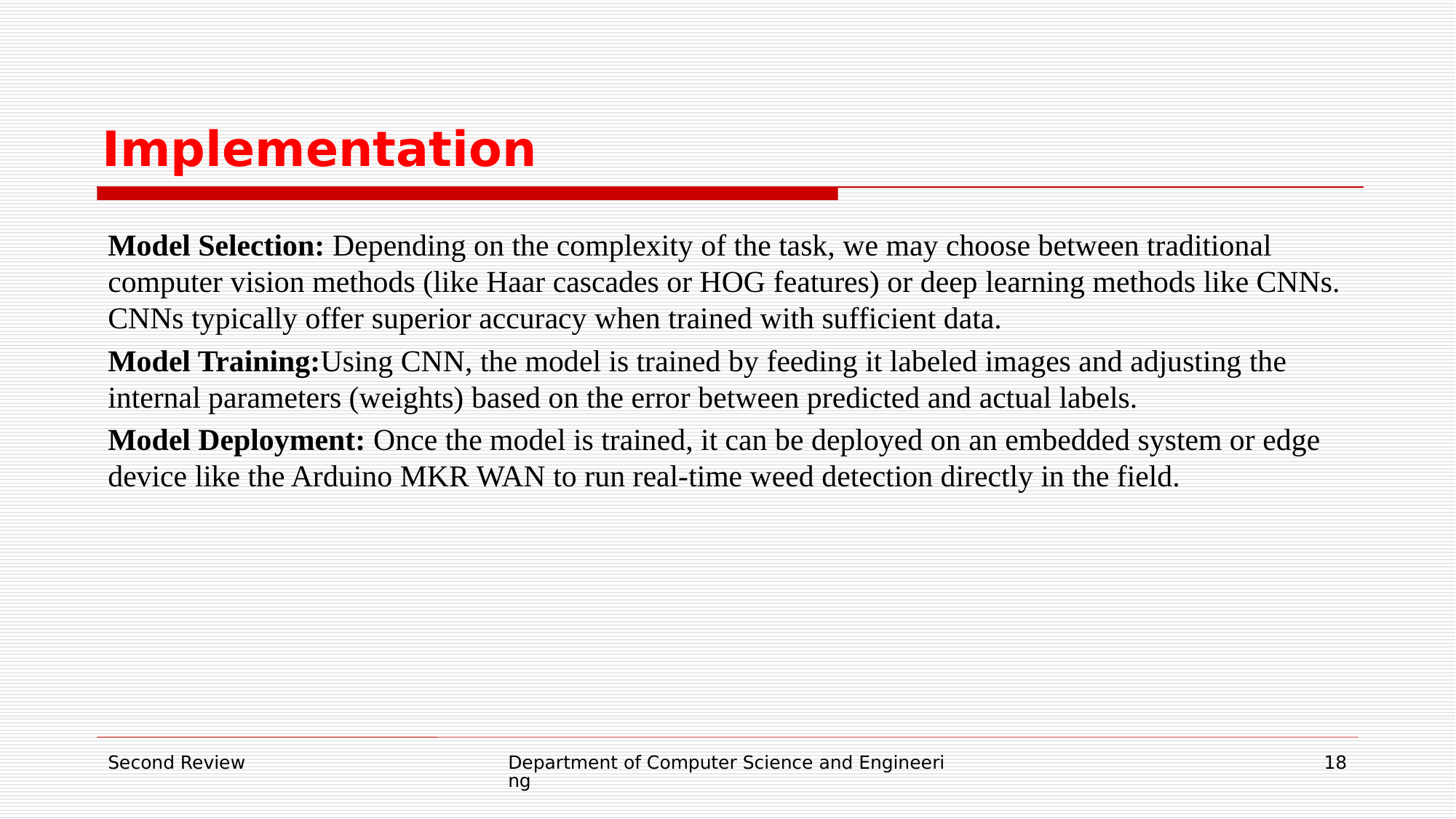

# Implementation
Model Selection: Depending on the complexity of the task, we may choose between traditional computer vision methods (like Haar cascades or HOG features) or deep learning methods like CNNs. CNNs typically offer superior accuracy when trained with sufficient data.
Model Training:Using CNN, the model is trained by feeding it labeled images and adjusting the internal parameters (weights) based on the error between predicted and actual labels.
Model Deployment: Once the model is trained, it can be deployed on an embedded system or edge device like the Arduino MKR WAN to run real-time weed detection directly in the field.
Second Review
Department of Computer Science and Engineering
18